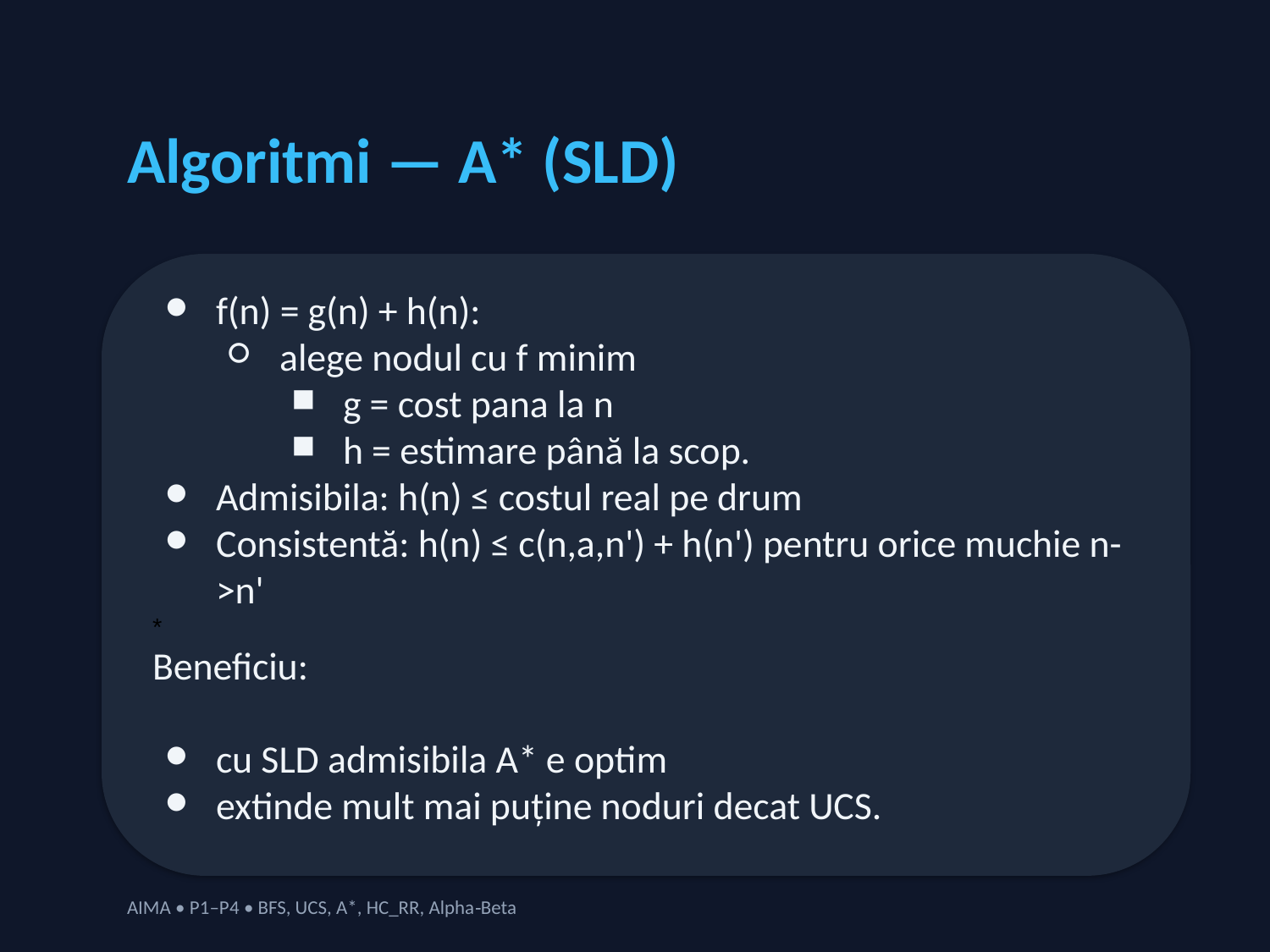

Algoritmi — A* (SLD)

f(n) = g(n) + h(n):
alege nodul cu f minim
g = cost pana la n
h = estimare până la scop.
Admisibila: h(n) ≤ costul real pe drum
Consistentă: h(n) ≤ c(n,a,n') + h(n') pentru orice muchie n->n'
*
Beneficiu:

cu SLD admisibila A* e optim
extinde mult mai puține noduri decat UCS.
AIMA • P1–P4 • BFS, UCS, A*, HC_RR, Alpha‑Beta